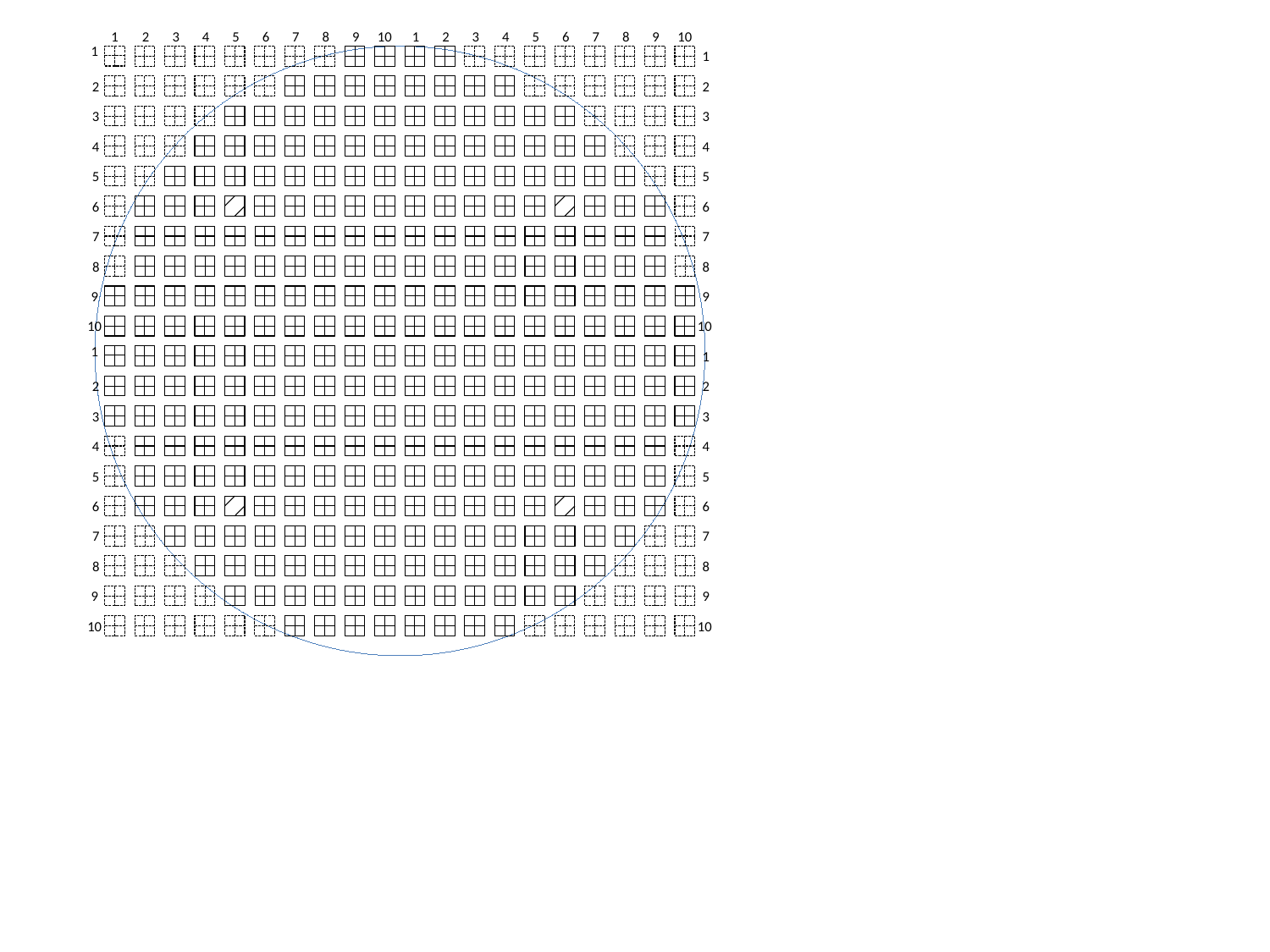

1
2
3
4
5
6
7
8
9
10
1
2
3
4
5
6
7
8
9
10
1
2
3
4
5
6
7
8
9
10
1
2
3
4
5
6
7
8
9
10

1
2
3
4
5
6
7
8
9
10
1
2
3
4
5
6
7
8
9
10